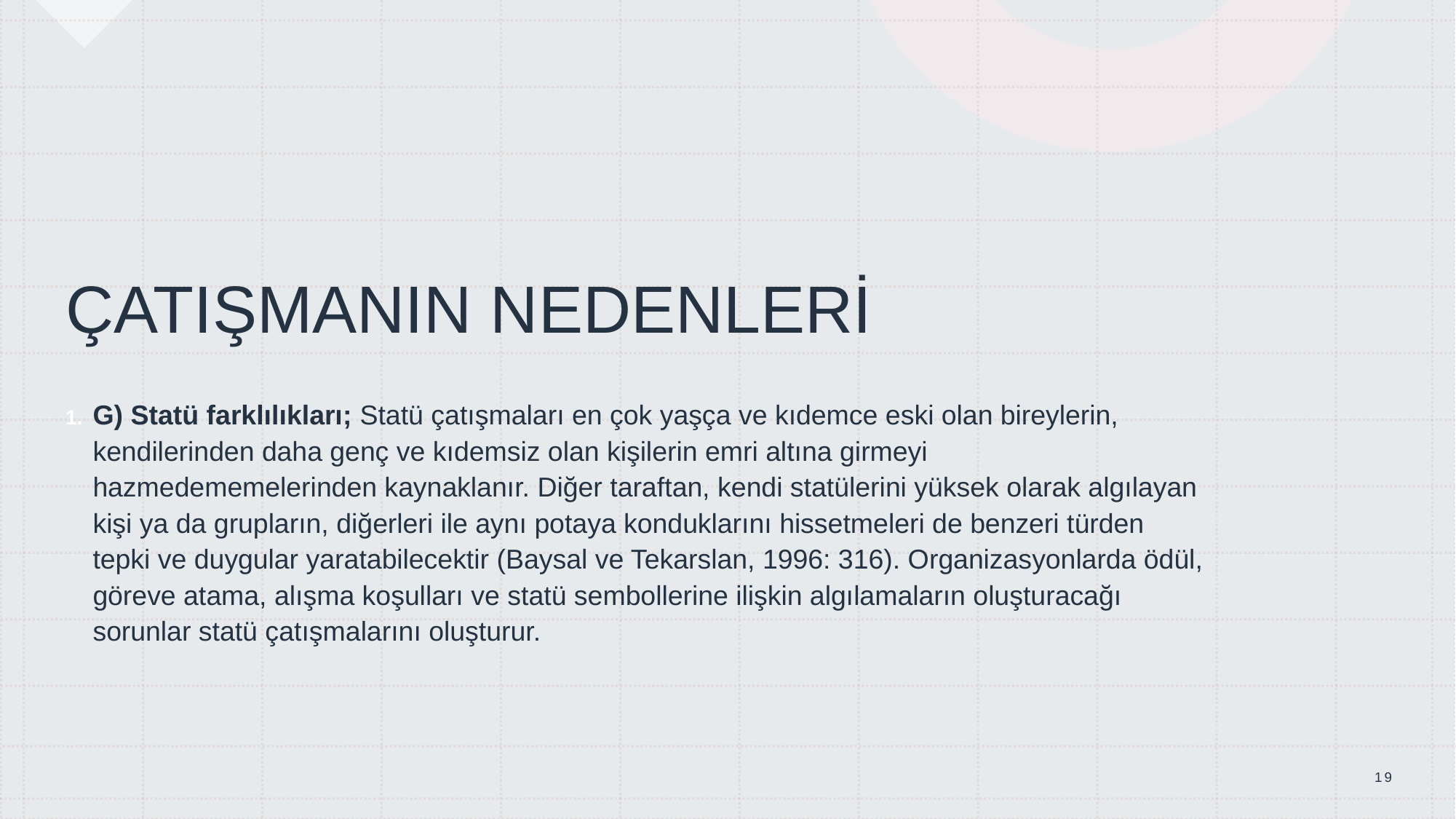

ÇATIŞMANIN NEDENLERİ
G) Statü farklılıkları; Statü çatışmaları en çok yaşça ve kıdemce eski olan bireylerin, kendilerinden daha genç ve kıdemsiz olan kişilerin emri altına girmeyi hazmedememelerinden kaynaklanır. Diğer taraftan, kendi statülerini yüksek olarak algılayan kişi ya da grupların, diğerleri ile aynı potaya konduklarını hissetmeleri de benzeri türden tepki ve duygular yaratabilecektir (Baysal ve Tekarslan, 1996: 316). Organizasyonlarda ödül, göreve atama, alışma koşulları ve statü sembollerine ilişkin algılamaların oluşturacağı sorunlar statü çatışmalarını oluşturur.

19